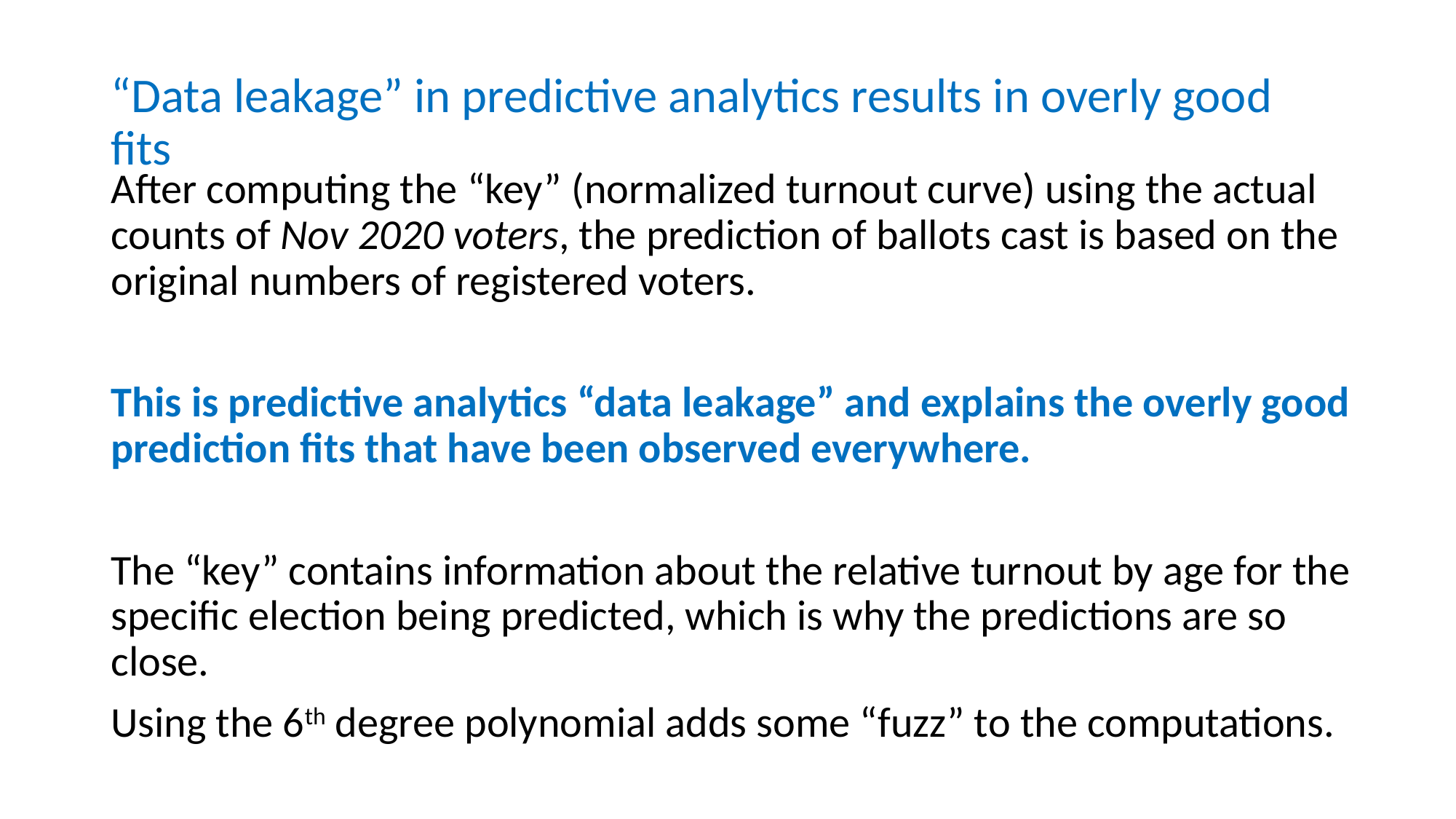

# “Data leakage” in predictive analytics results in overly good fits
After computing the “key” (normalized turnout curve) using the actual counts of Nov 2020 voters, the prediction of ballots cast is based on the original numbers of registered voters.

This is predictive analytics “data leakage” and explains the overly good prediction fits that have been observed everywhere.

The “key” contains information about the relative turnout by age for the specific election being predicted, which is why the predictions are so close.
Using the 6th degree polynomial adds some “fuzz” to the computations.